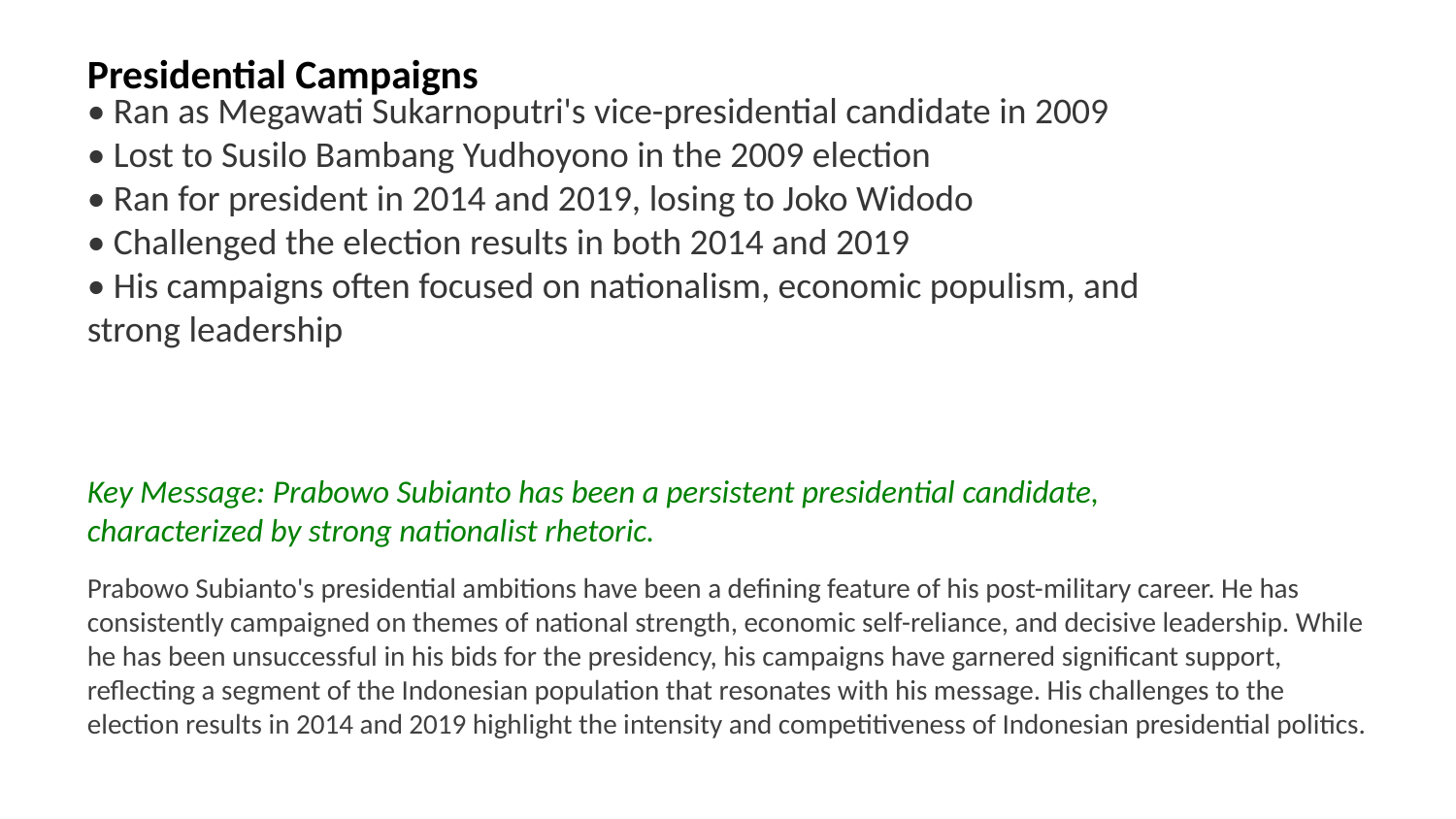

Presidential Campaigns
• Ran as Megawati Sukarnoputri's vice-presidential candidate in 2009
• Lost to Susilo Bambang Yudhoyono in the 2009 election
• Ran for president in 2014 and 2019, losing to Joko Widodo
• Challenged the election results in both 2014 and 2019
• His campaigns often focused on nationalism, economic populism, and strong leadership
Key Message: Prabowo Subianto has been a persistent presidential candidate, characterized by strong nationalist rhetoric.
Prabowo Subianto's presidential ambitions have been a defining feature of his post-military career. He has consistently campaigned on themes of national strength, economic self-reliance, and decisive leadership. While he has been unsuccessful in his bids for the presidency, his campaigns have garnered significant support, reflecting a segment of the Indonesian population that resonates with his message. His challenges to the election results in 2014 and 2019 highlight the intensity and competitiveness of Indonesian presidential politics.
Images: Prabowo Subianto campaign rally, 2014 Indonesian presidential election, 2019 Indonesian presidential election, Prabowo and Megawati, Prabowo and Joko Widodo